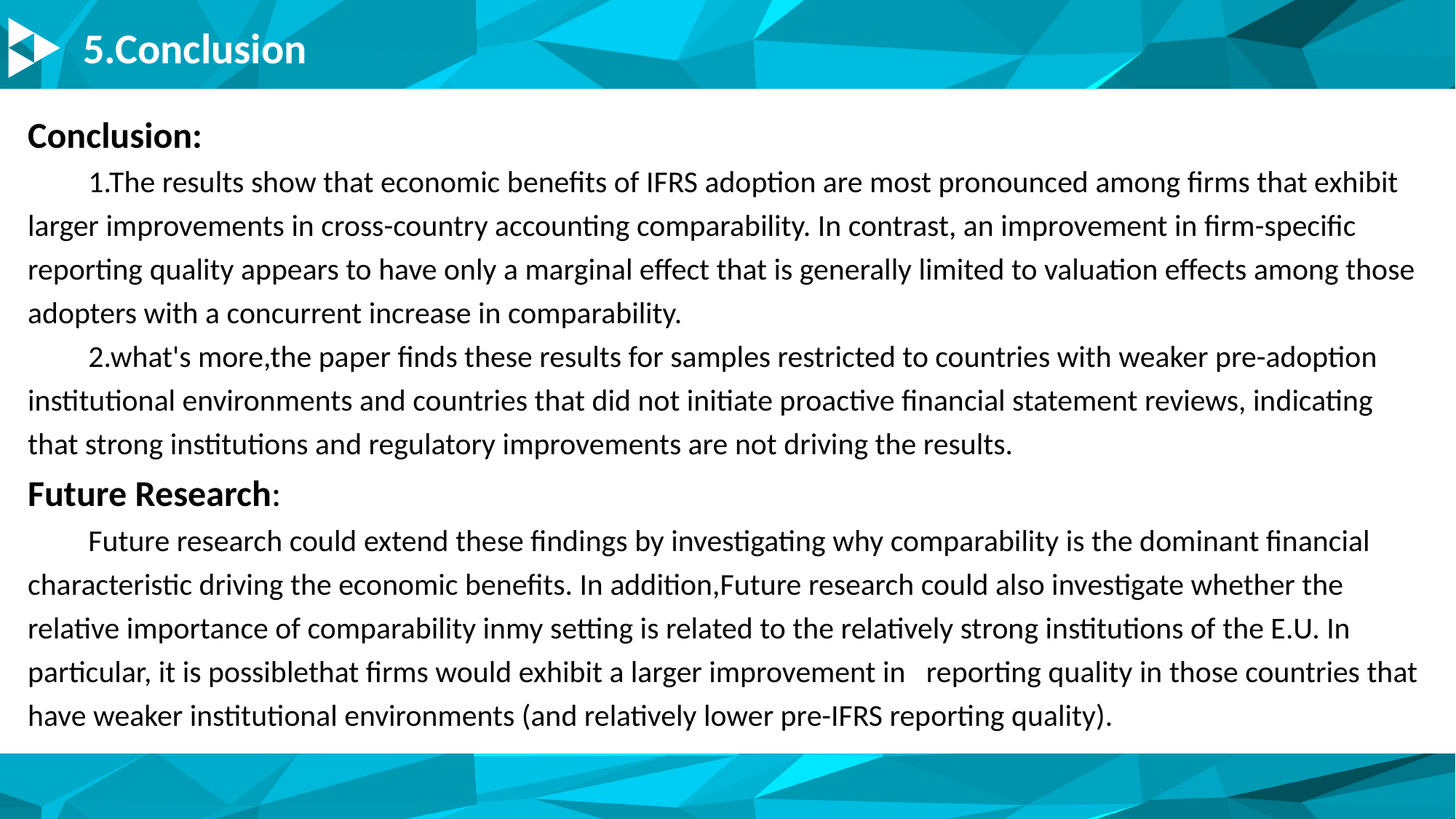

5.Conclusion
Conclusion:
1.The results show that economic benefits of IFRS adoption are most pronounced among firms that exhibit larger improvements in cross-country accounting comparability. In contrast, an improvement in firm-specific reporting quality appears to have only a marginal effect that is generally limited to valuation effects among those adopters with a concurrent increase in comparability.
2.what's more,the paper finds these results for samples restricted to countries with weaker pre-adoption institutional environments and countries that did not initiate proactive financial statement reviews, indicating that strong institutions and regulatory improvements are not driving the results.
Future Research:
Future research could extend these findings by investigating why comparability is the dominant financial characteristic driving the economic benefits. In addition,Future research could also investigate whether the relative importance of comparability inmy setting is related to the relatively strong institutions of the E.U. In particular, it is possiblethat firms would exhibit a larger improvement in   reporting quality in those countries that have weaker institutional environments (and relatively lower pre-IFRS reporting quality).